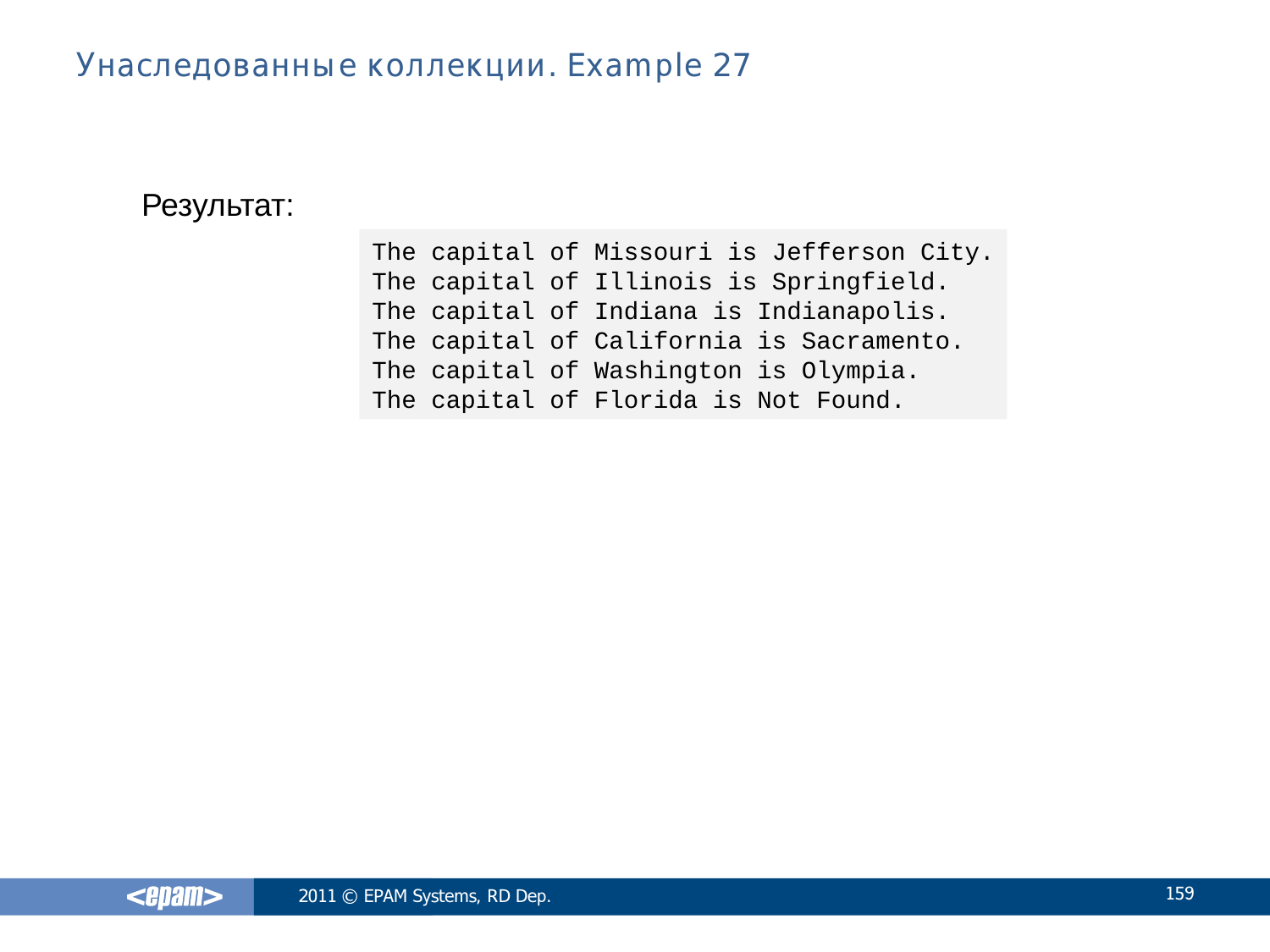

# Унаследованные коллекции. Example 27
Результат:
The capital of Missouri is Jefferson City.
The capital of Illinois is Springfield.
The capital of Indiana is Indianapolis.
The capital of California is Sacramento.
The capital of Washington is Olympia.
The capital of Florida is Not Found.
159
2011 © EPAM Systems, RD Dep.